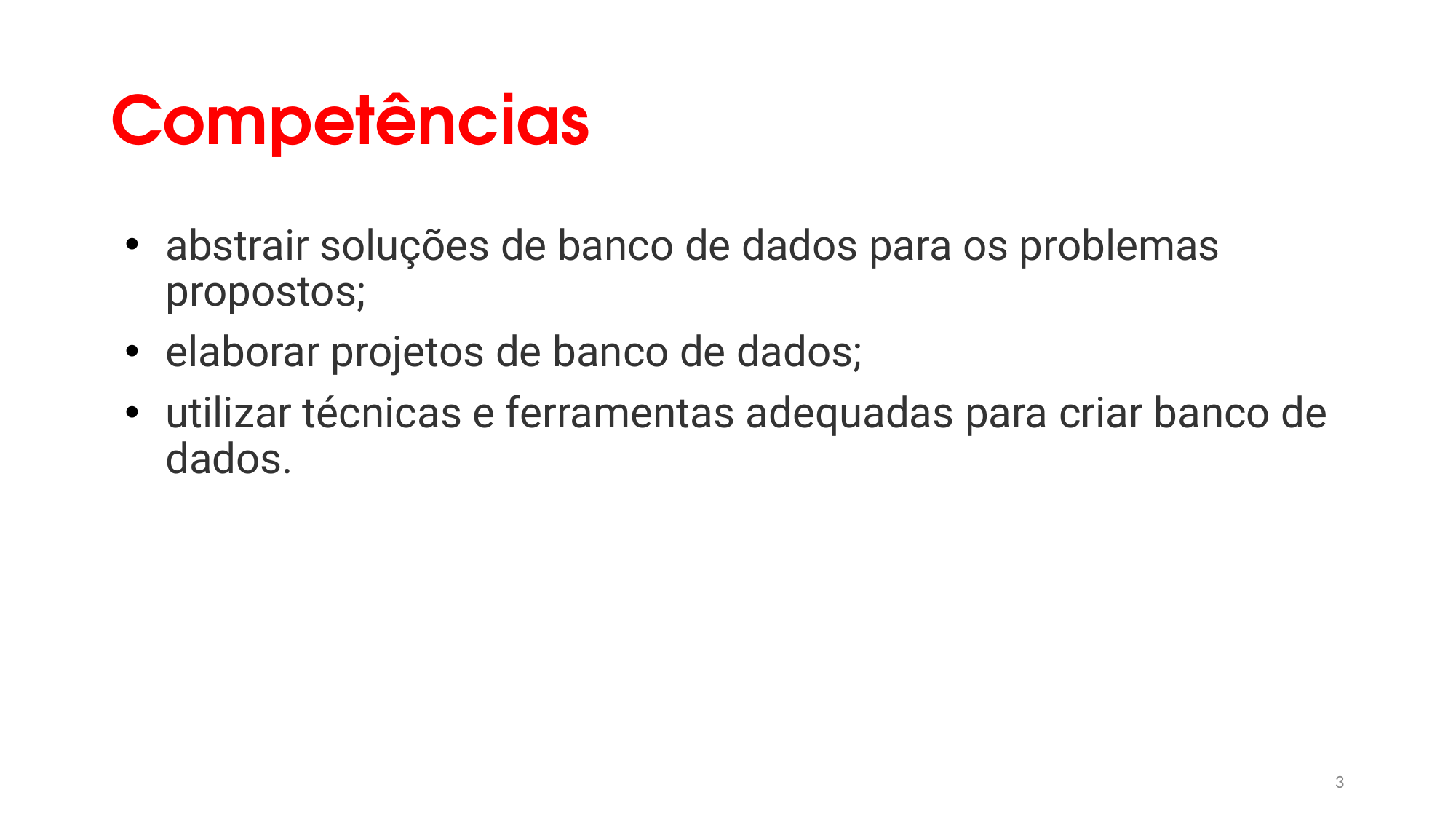

# Competências
abstrair soluções de banco de dados para os problemas propostos;
elaborar projetos de banco de dados;
utilizar técnicas e ferramentas adequadas para criar banco de dados.
3